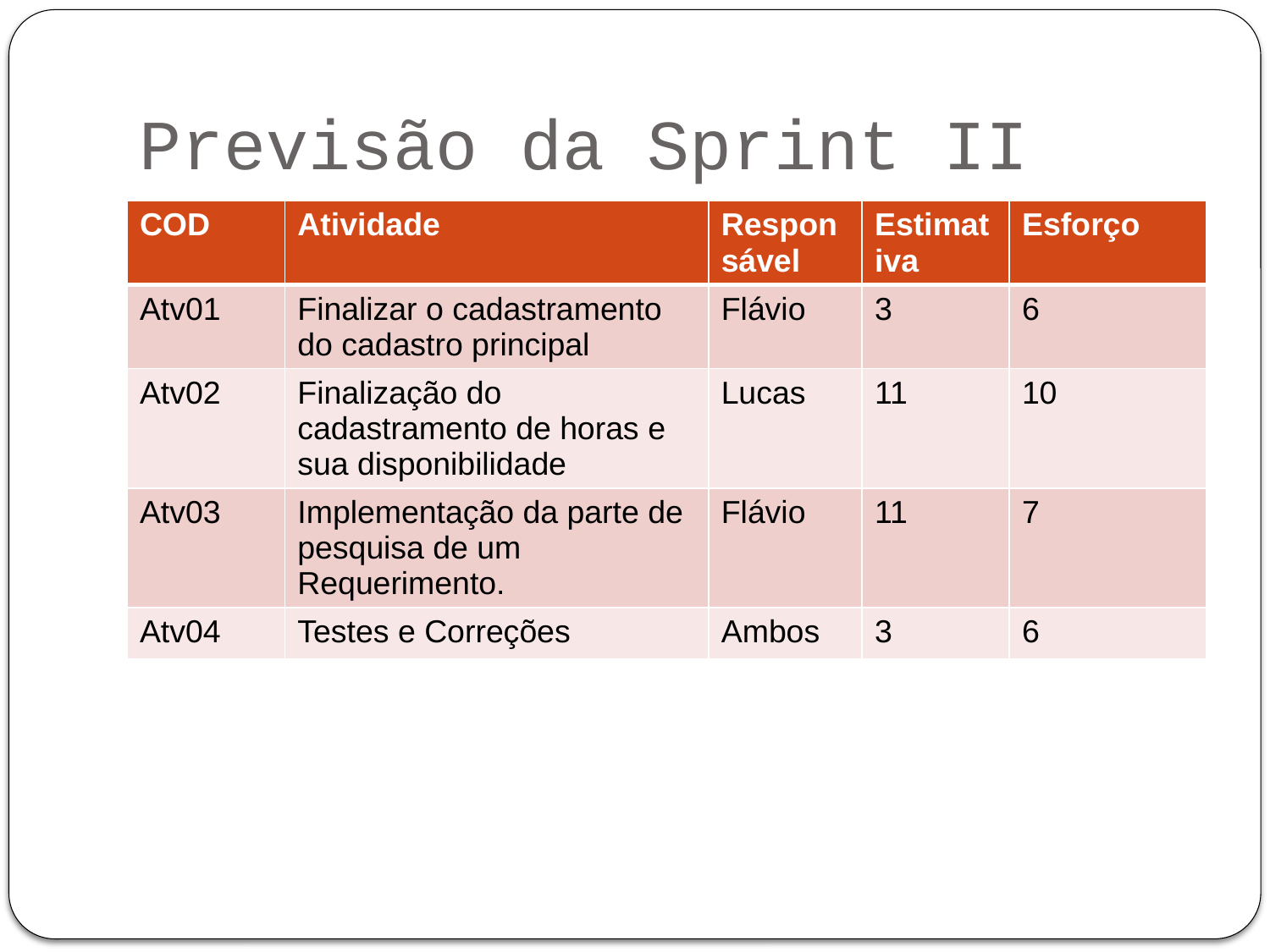

# Previsão da Sprint II
| Atividade | Responsável | Estimativa |
| --- | --- | --- |
| Modelagem do projeto no Spring Tool | Flávio | 1 |
| Escolha e montagem da modelagem(templete) das paginas | Lucas | 1 |
| Desenvolvimento de cadastro principal | Flavio | 6 |
| Desenvolvimento da requisição das horas | Lucas | 6 |
| Testes e Correções | Ambos | 3 |
| COD | Atividade | Responsável | Estimativa | Esforço |
| --- | --- | --- | --- | --- |
| Atv01 | Finalizar o cadastramento do cadastro principal | Flávio | 3 | 6 |
| Atv02 | Finalização do cadastramento de horas e sua disponibilidade | Lucas | 11 | 10 |
| Atv03 | Implementação da parte de pesquisa de um Requerimento. | Flávio | 11 | 7 |
| Atv04 | Testes e Correções | Ambos | 3 | 6 |